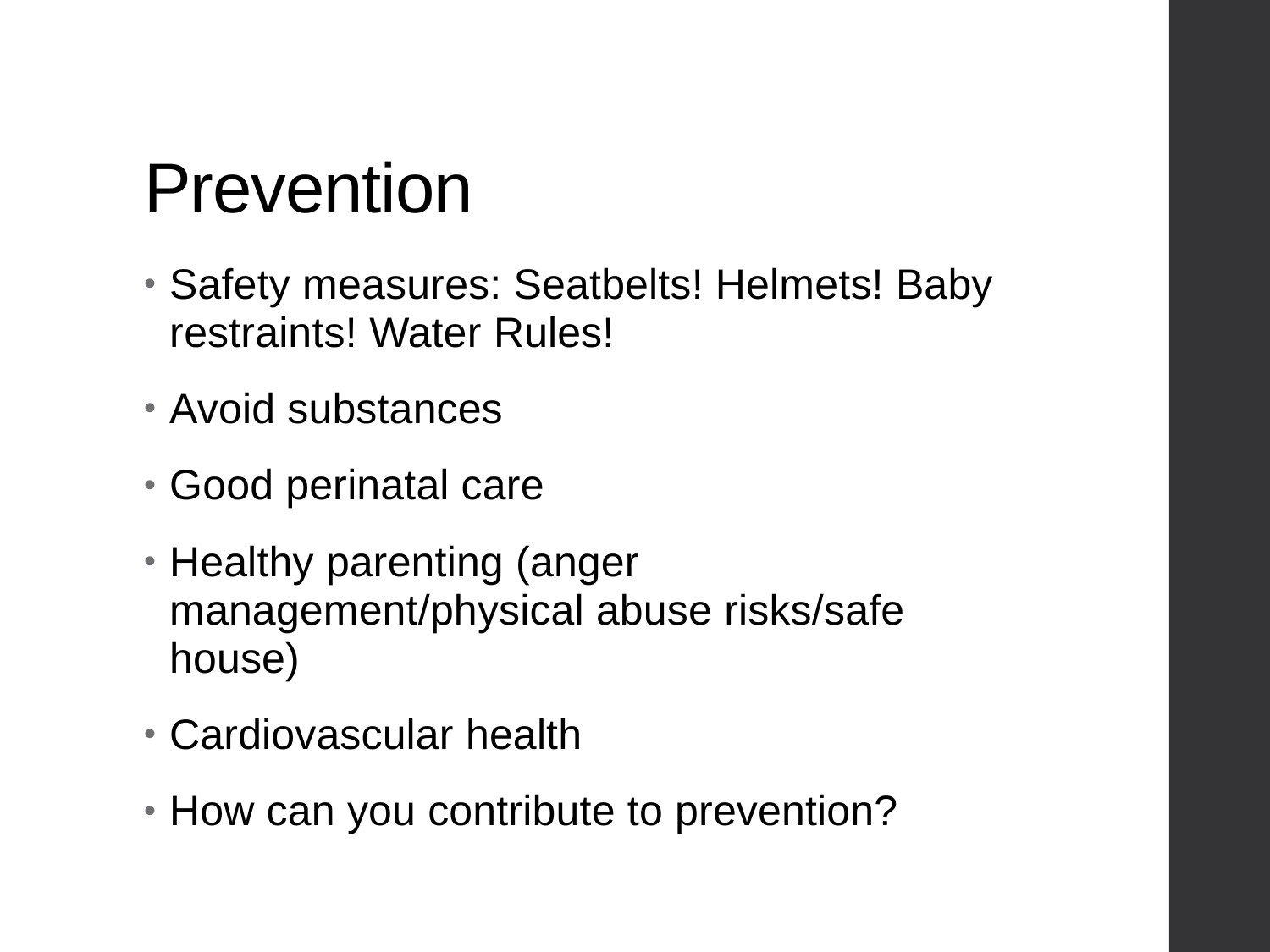

# Prevention
Safety measures: Seatbelts! Helmets! Baby restraints! Water Rules!
Avoid substances
Good perinatal care
Healthy parenting (anger management/physical abuse risks/safe house)
Cardiovascular health
How can you contribute to prevention?